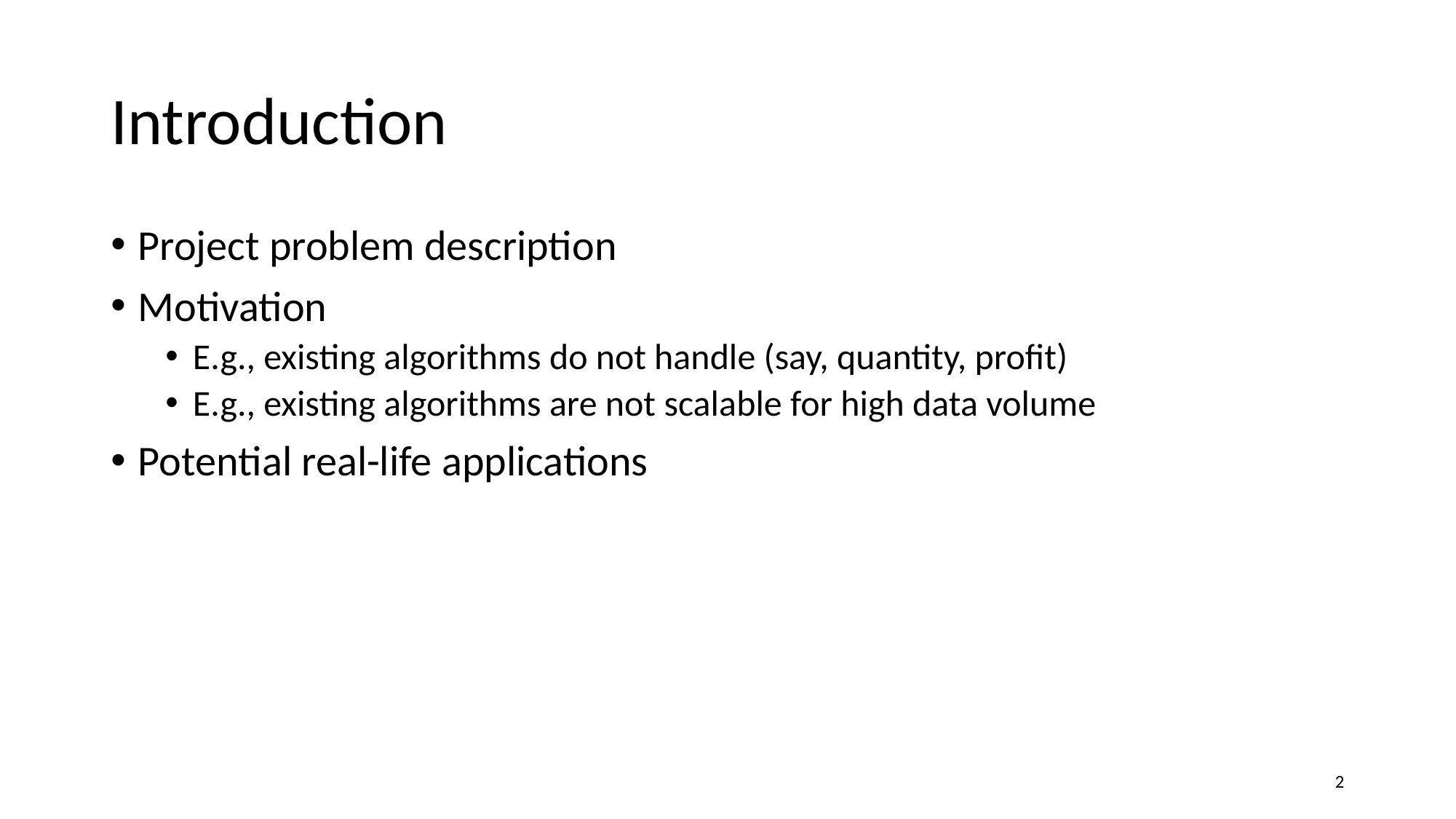

# Introduction
Project problem description
Motivation
E.g., existing algorithms do not handle (say, quantity, profit)
E.g., existing algorithms are not scalable for high data volume
Potential real-life applications
2